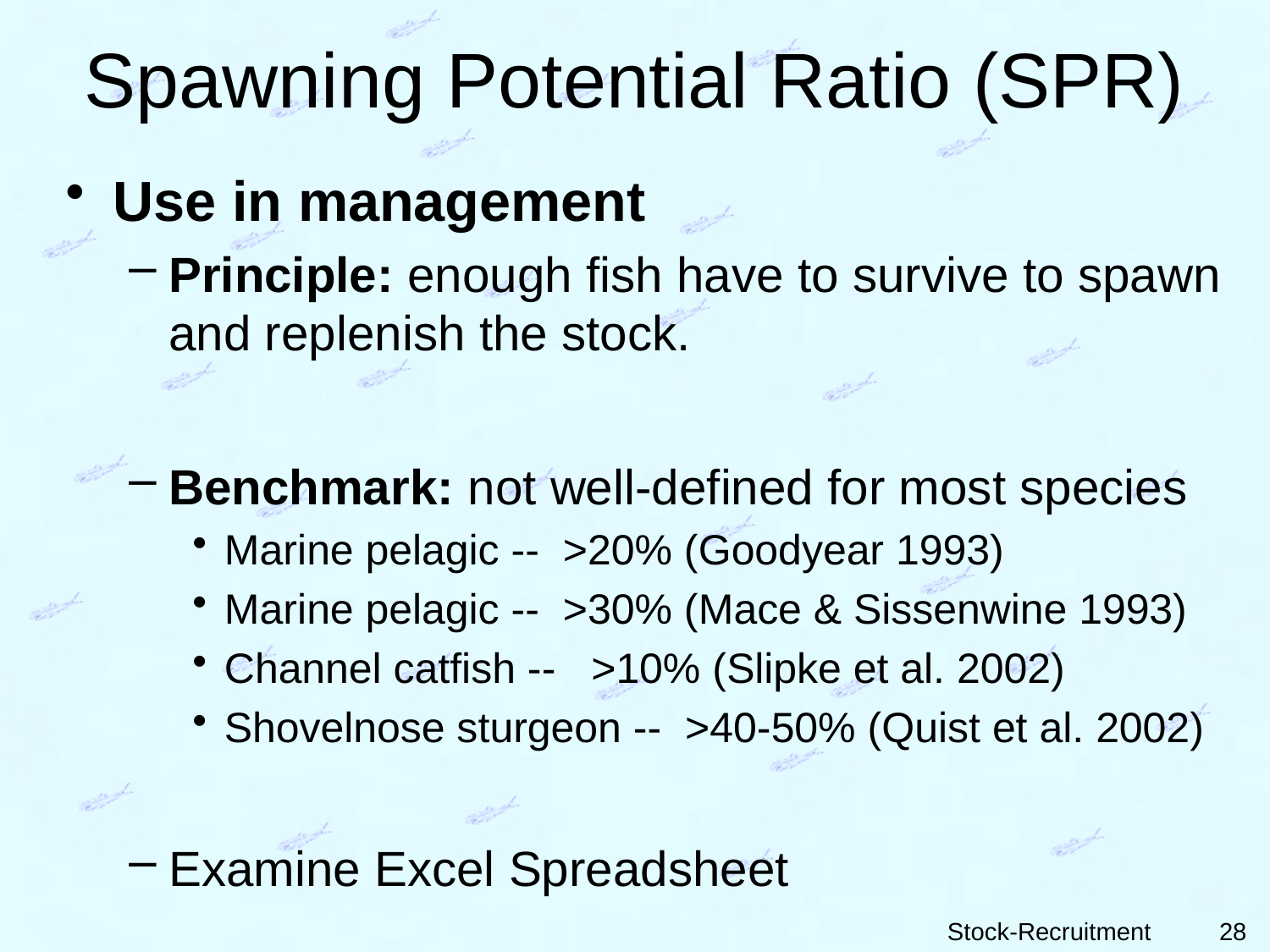

# Spawning Potential Ratio (SPR)
Use in management
Principle: enough fish have to survive to spawn and replenish the stock.

Benchmark: not well-defined for most species
Marine pelagic --  >20% (Goodyear 1993)
Marine pelagic --  >30% (Mace & Sissenwine 1993)
Channel catfish --   >10% (Slipke et al. 2002)
Shovelnose sturgeon --  >40-50% (Quist et al. 2002)

Examine Excel Spreadsheet

28
Stock-Recruitment